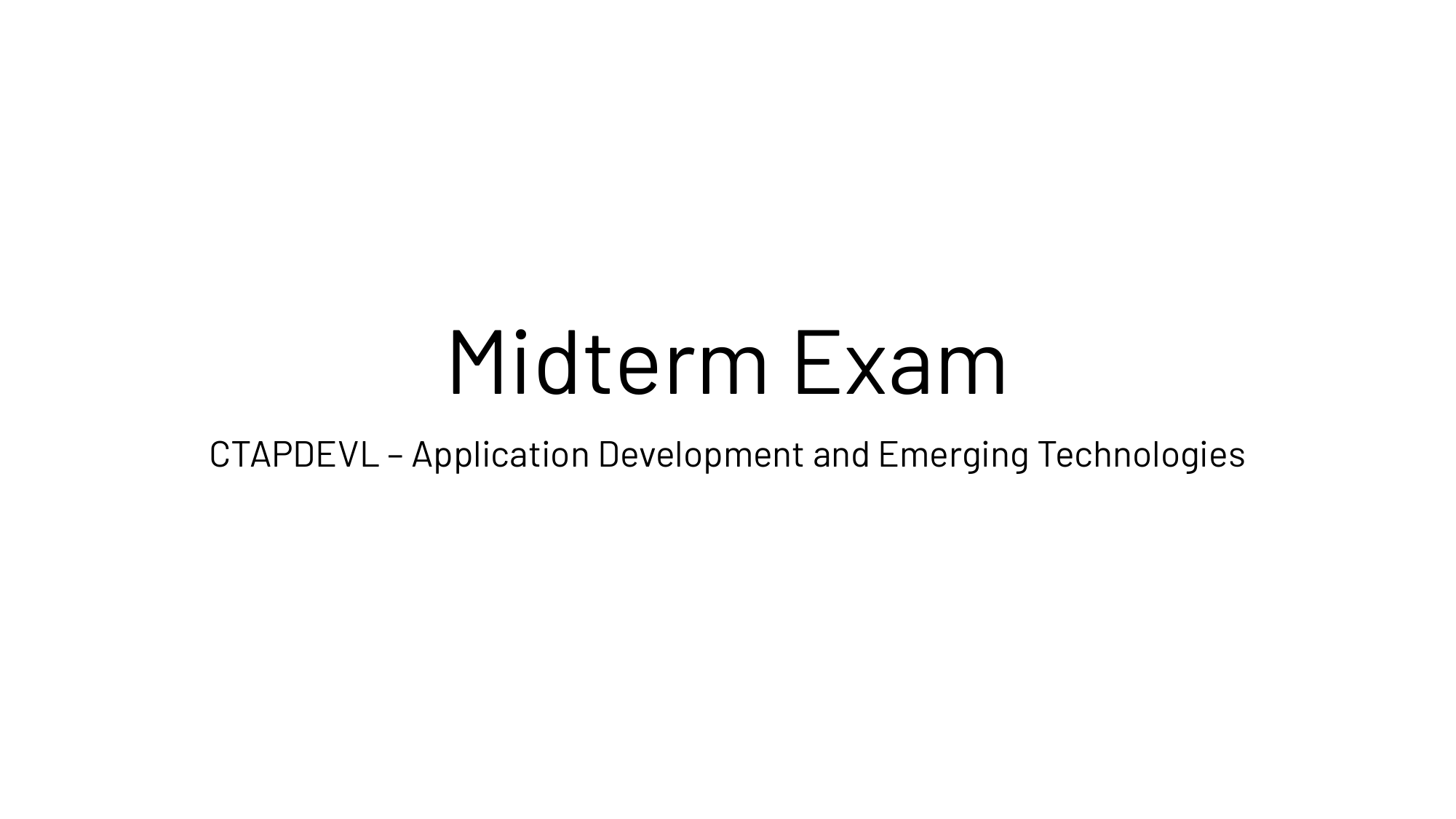

# Midterm Exam
CTAPDEVL – Application Development and Emerging Technologies